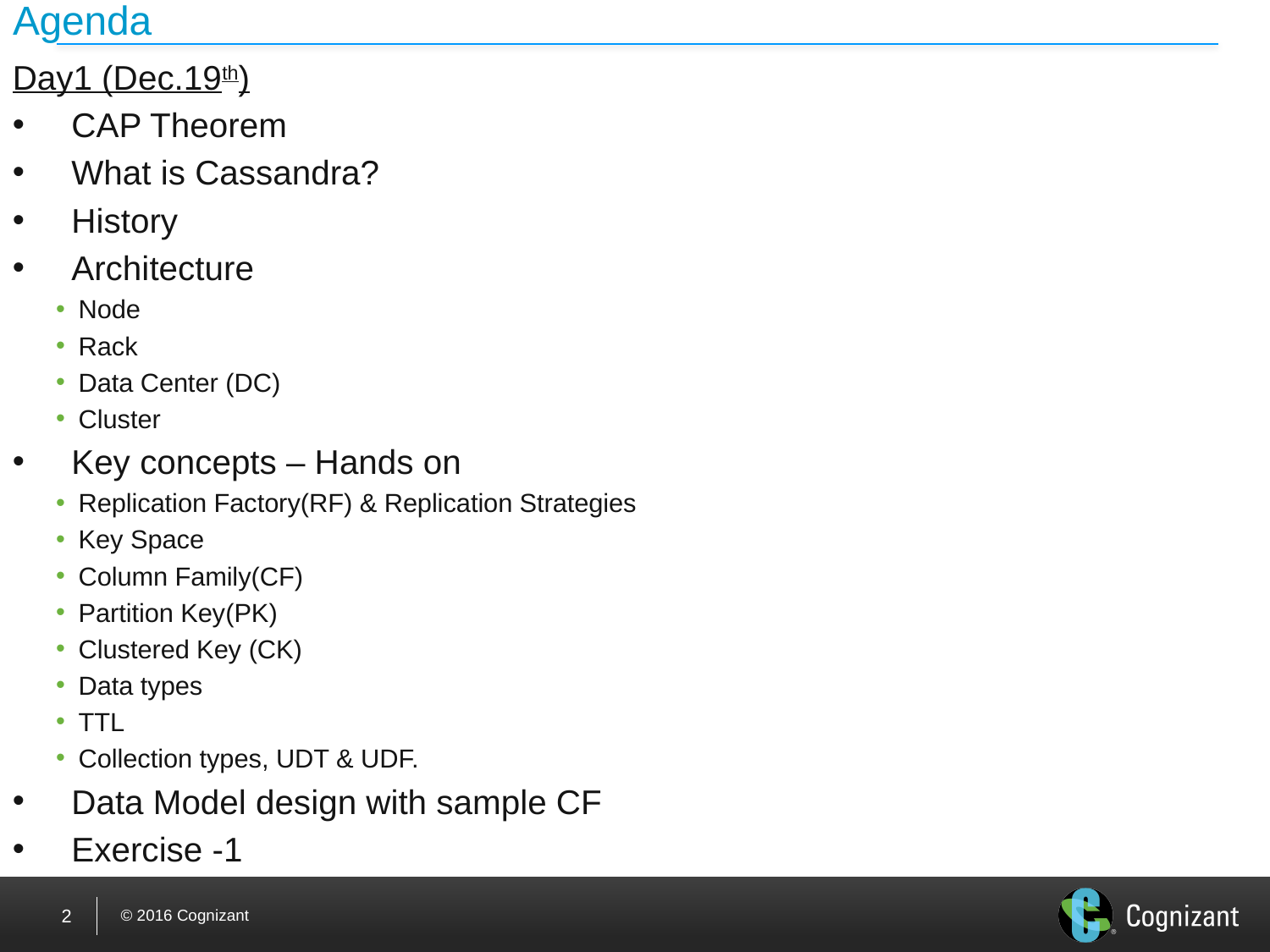

# Agenda
Day1 (Dec.19th)
CAP Theorem
What is Cassandra?
History
Architecture
Node
Rack
Data Center (DC)
Cluster
Key concepts – Hands on
Replication Factory(RF) & Replication Strategies
Key Space
Column Family(CF)
Partition Key(PK)
Clustered Key (CK)
Data types
TTL
Collection types, UDT & UDF.
Data Model design with sample CF
Exercise -1

2